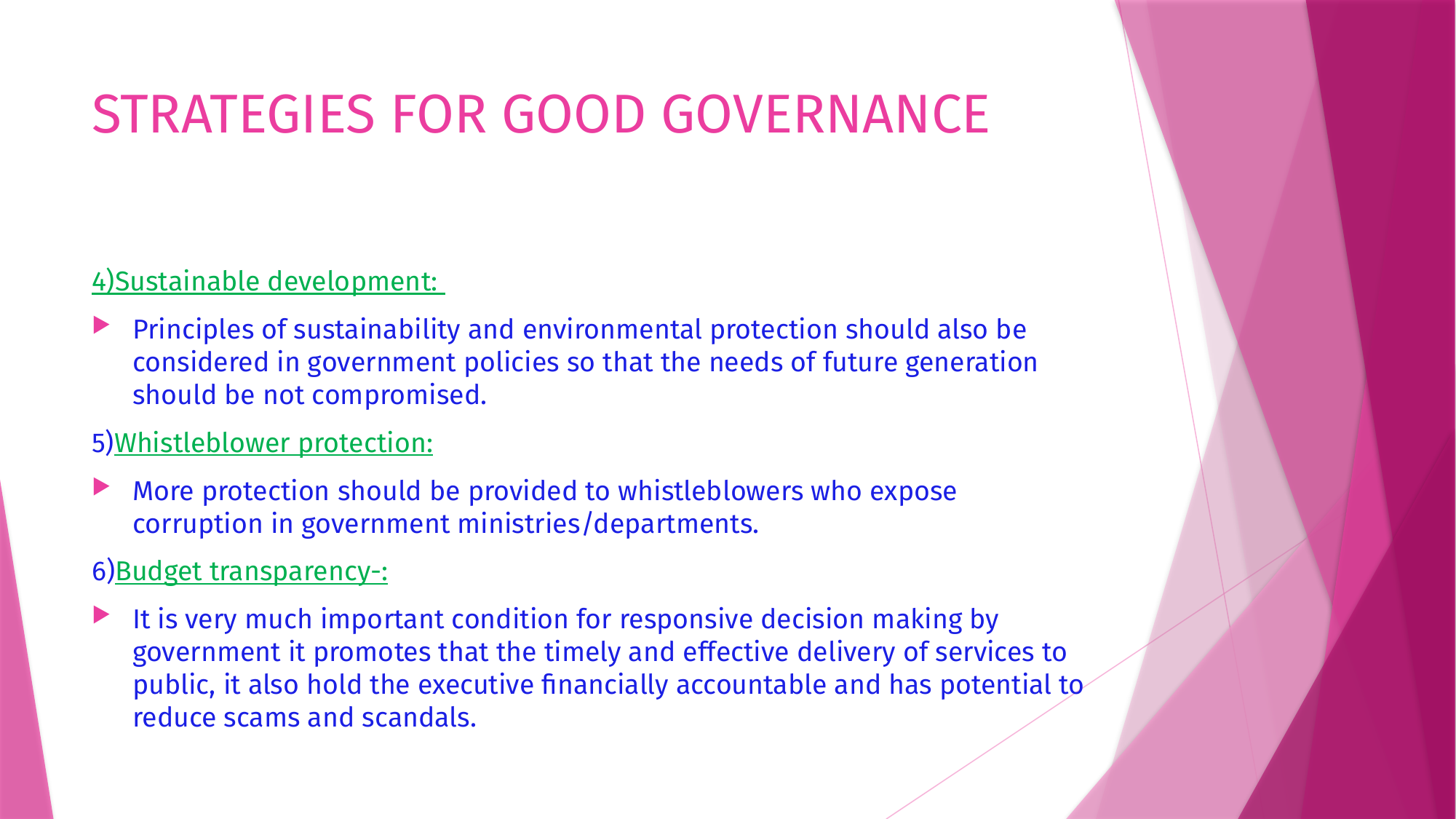

# STRATEGIES FOR GOOD GOVERNANCE
4)Sustainable development:
Principles of sustainability and environmental protection should also be considered in government policies so that the needs of future generation should be not compromised.
5)Whistleblower protection:
More protection should be provided to whistleblowers who expose corruption in government ministries/departments.
6)Budget transparency-:
It is very much important condition for responsive decision making by government it promotes that the timely and effective delivery of services to public, it also hold the executive financially accountable and has potential to reduce scams and scandals.